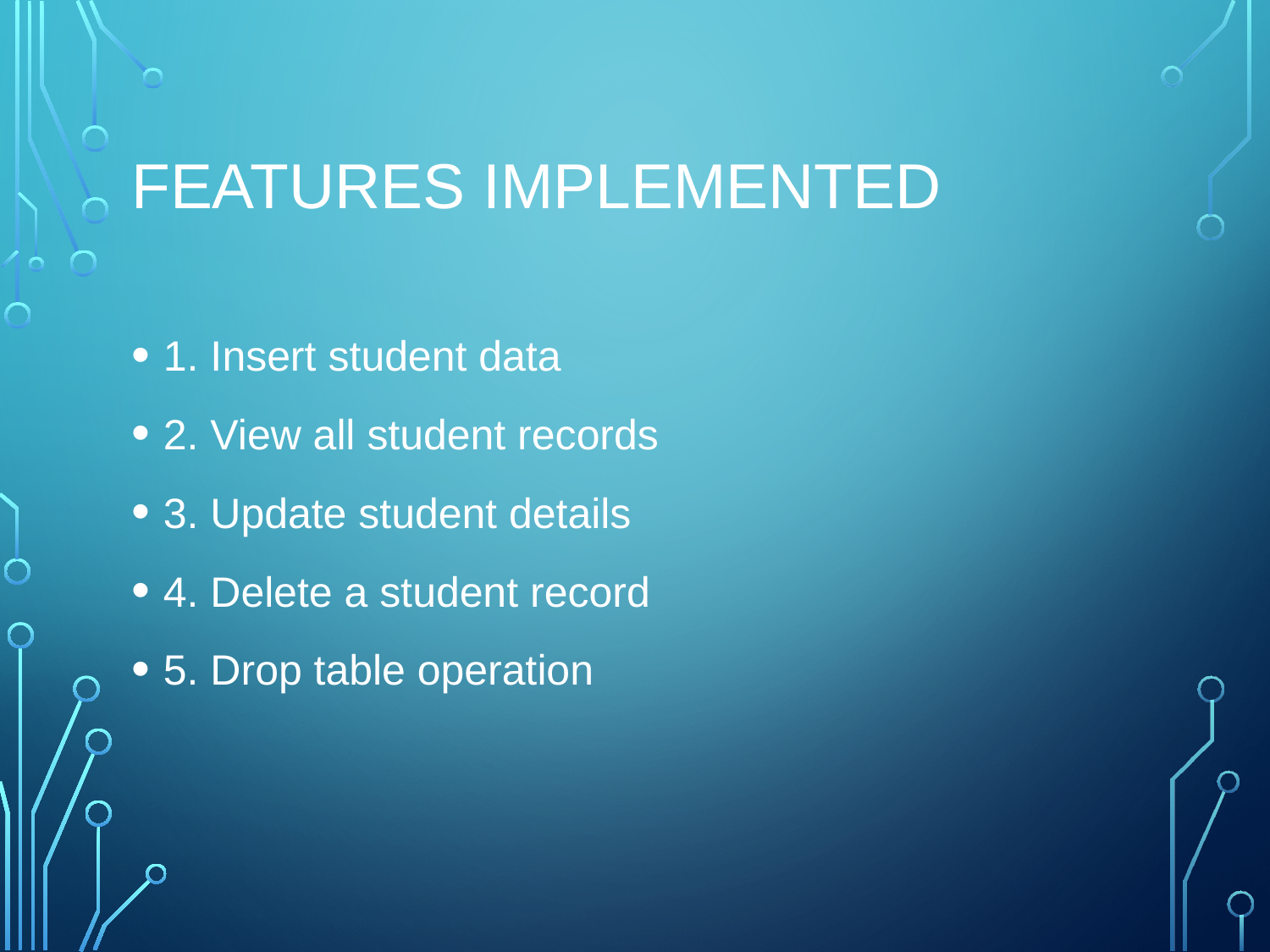

# Features Implemented
1. Insert student data
2. View all student records
3. Update student details
4. Delete a student record
5. Drop table operation